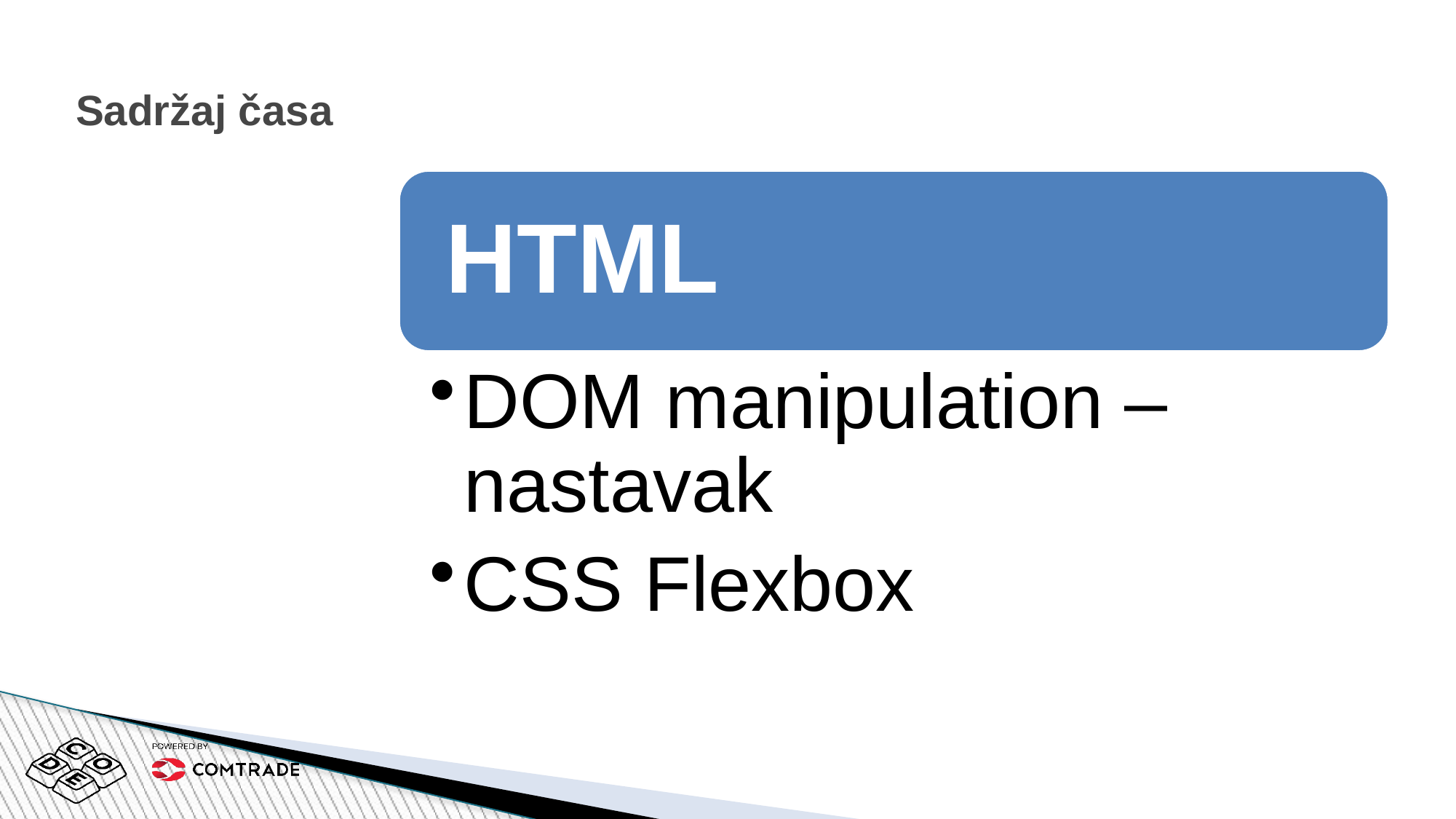

Sadržaj časa
HTML
DOM manipulation – nastavak
CSS Flexbox